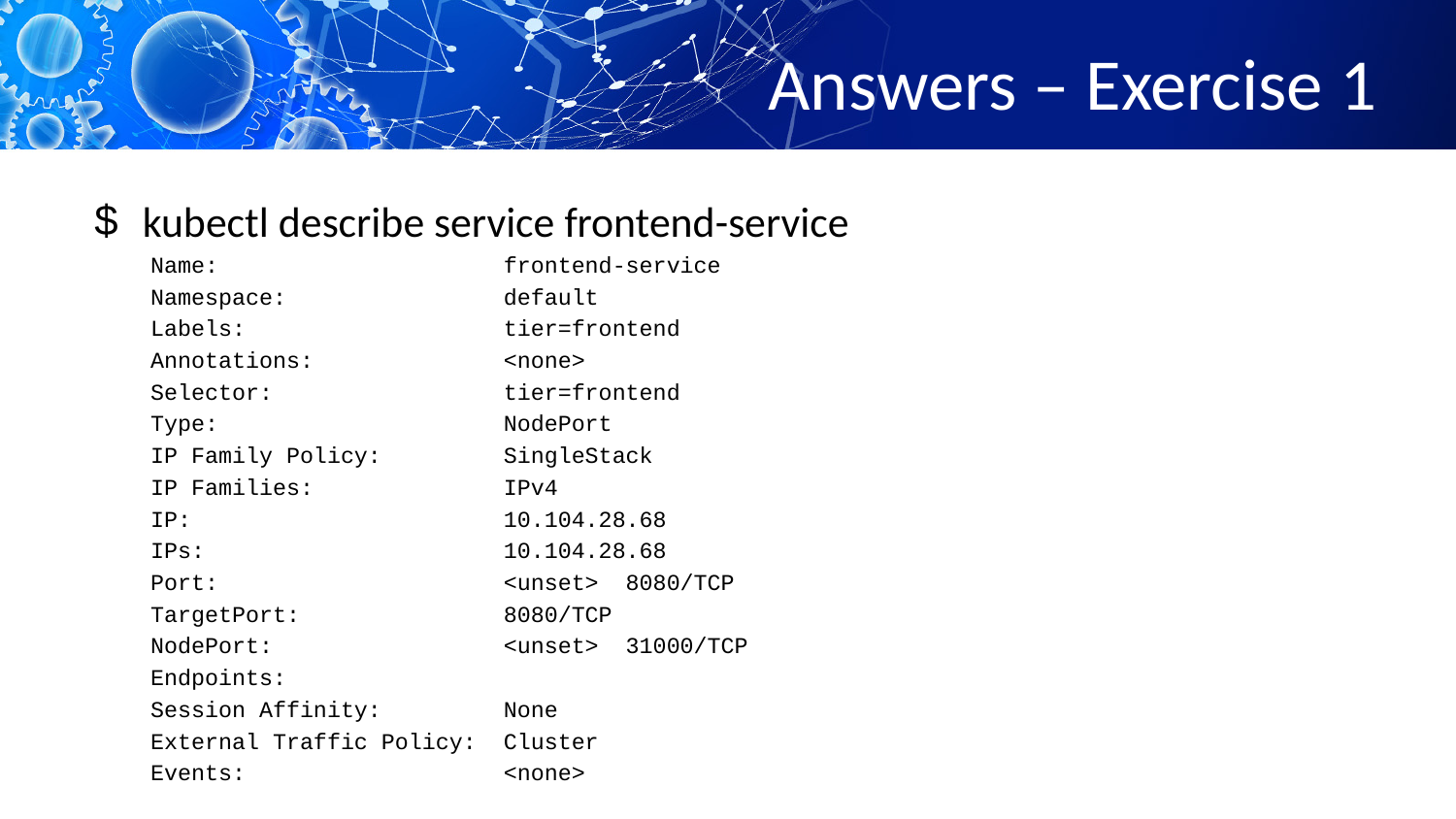

# Answers – Exercise 1
kubectl describe service frontend-service
Name:                     frontend-service
Namespace:                default
Labels:                   tier=frontend
Annotations:              <none>
Selector:                 tier=frontend
Type:                     NodePort
IP Family Policy:         SingleStack
IP Families:              IPv4
IP:                       10.104.28.68
IPs:                      10.104.28.68
Port:                     <unset>  8080/TCP
TargetPort:               8080/TCP
NodePort:                 <unset>  31000/TCP
Endpoints:
Session Affinity:         None
External Traffic Policy:  Cluster
Events:                   <none>